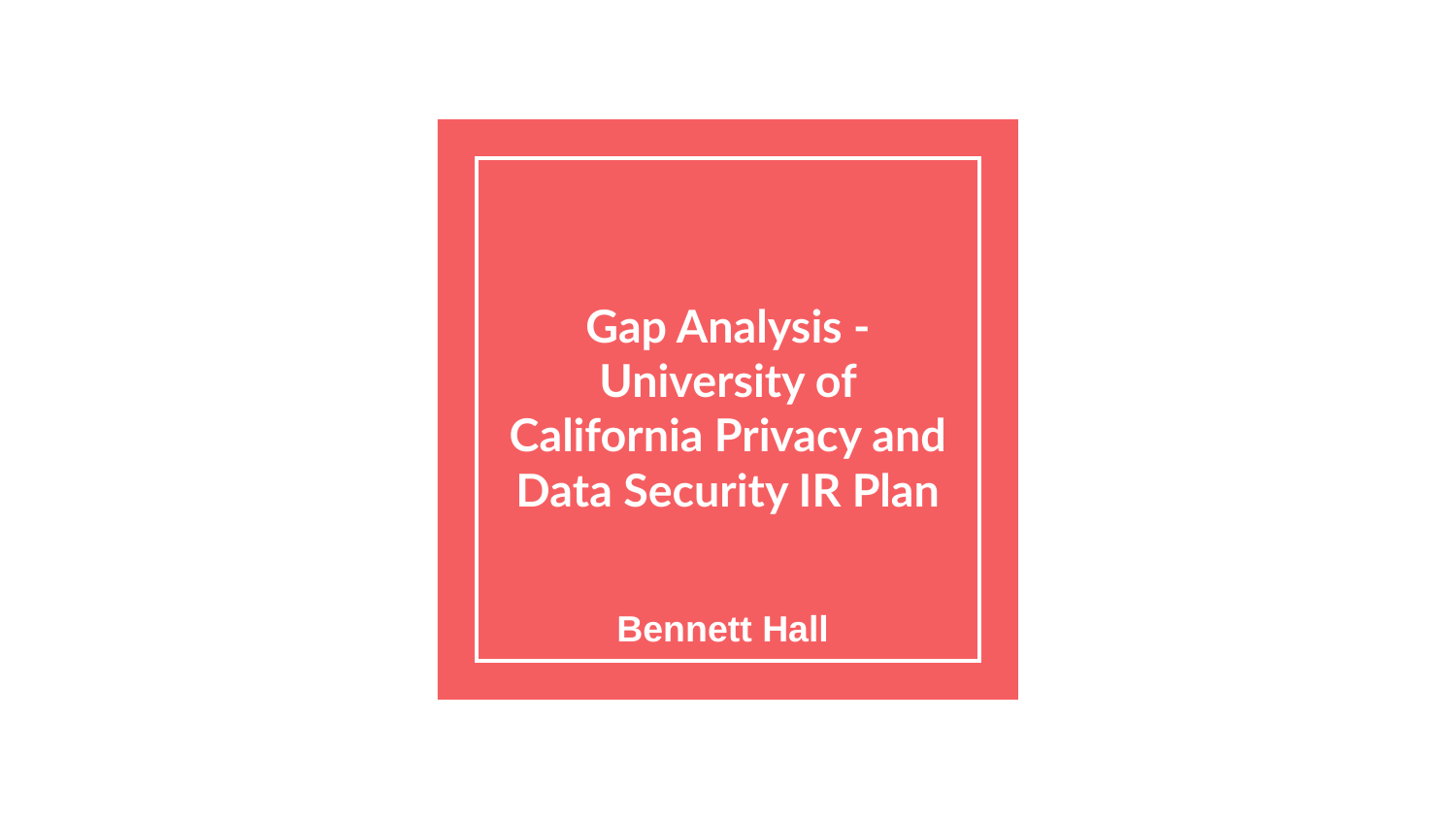

# Gap Analysis - University of California Privacy and Data Security IR Plan

Bennett Hall